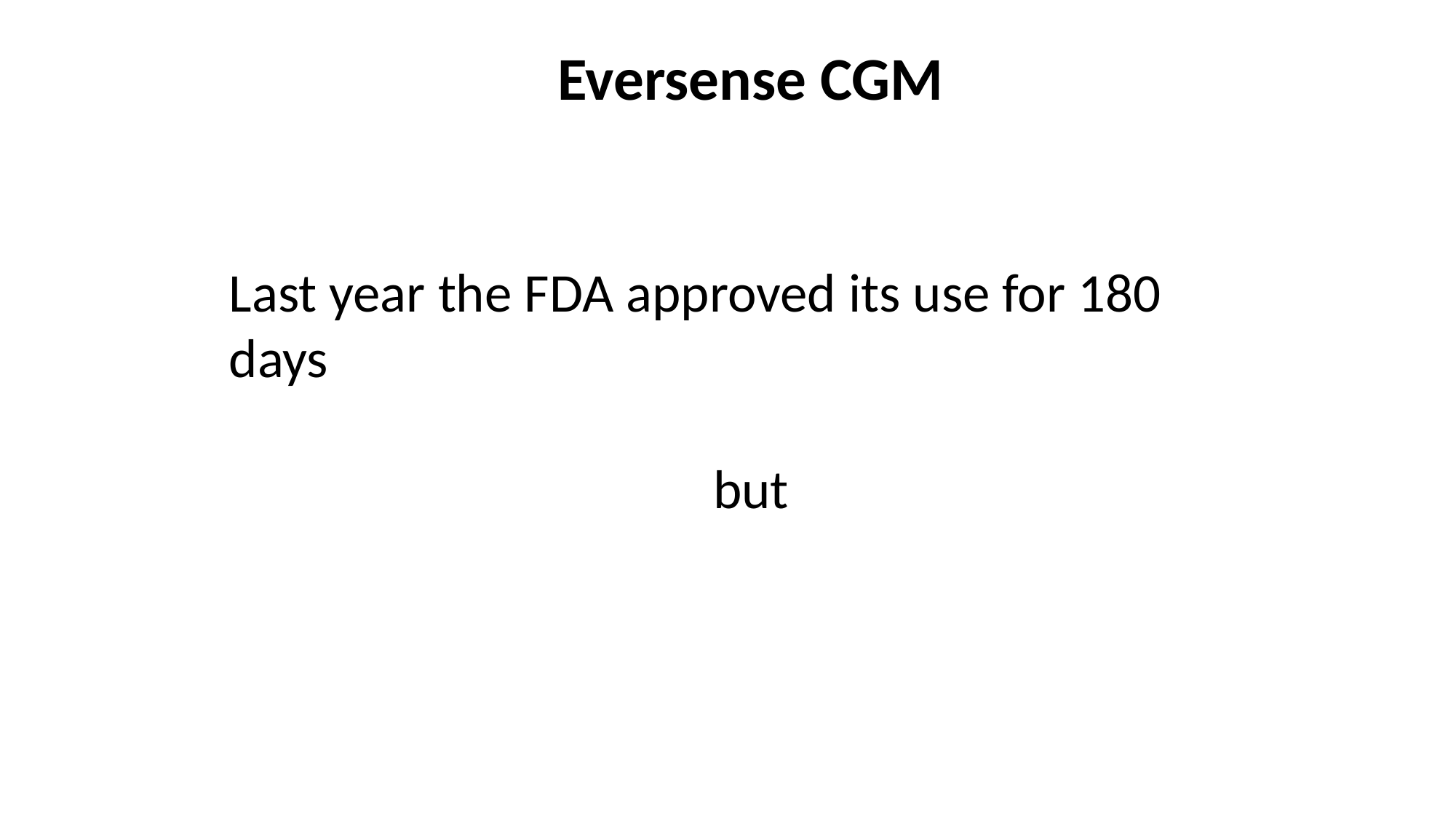

Eversense CGM
Last year the FDA approved its use for 180 days

but